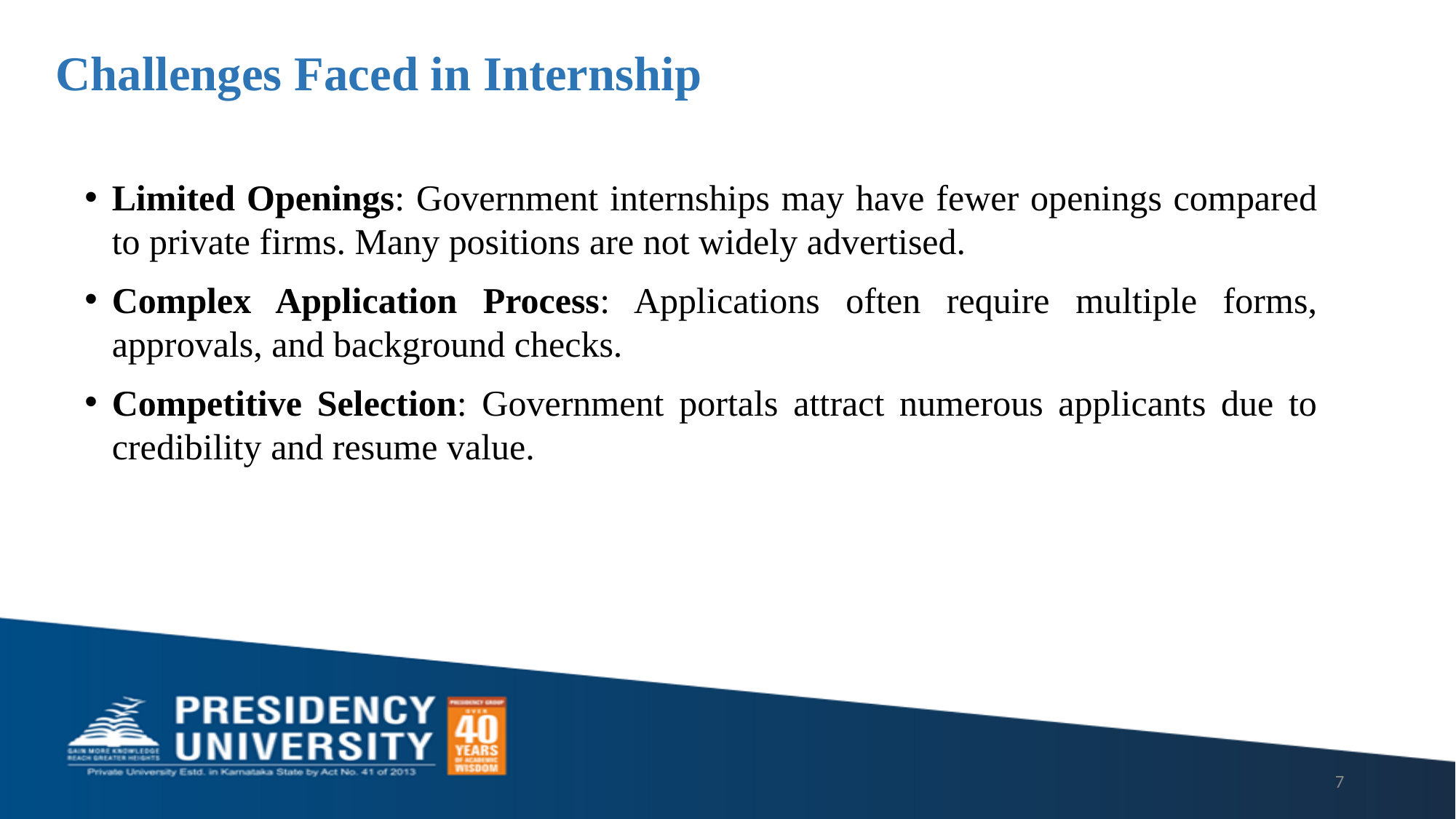

# Challenges Faced in Internship

Limited Openings: Government internships may have fewer openings compared to private firms. Many positions are not widely advertised.
Complex Application Process: Applications often require multiple forms, approvals, and background checks.
Competitive Selection: Government portals attract numerous applicants due to credibility and resume value.

7